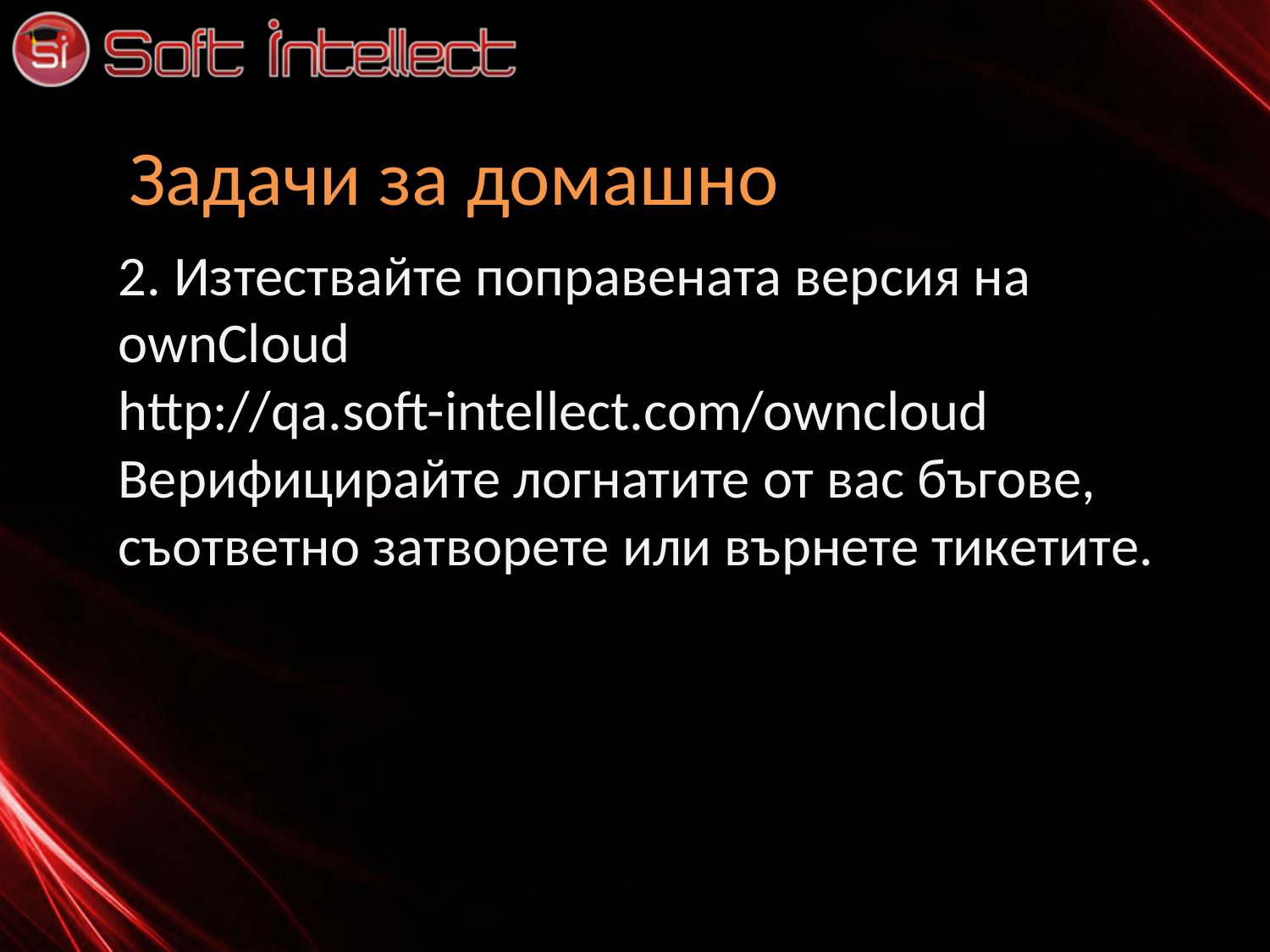

Задачи за домашно
2. Изтествайте поправената версия на ownCloud http://qa.soft-intellect.com/owncloud
Верифицирайте логнатите от вас бъгове, съответно затворете или върнете тикетите.